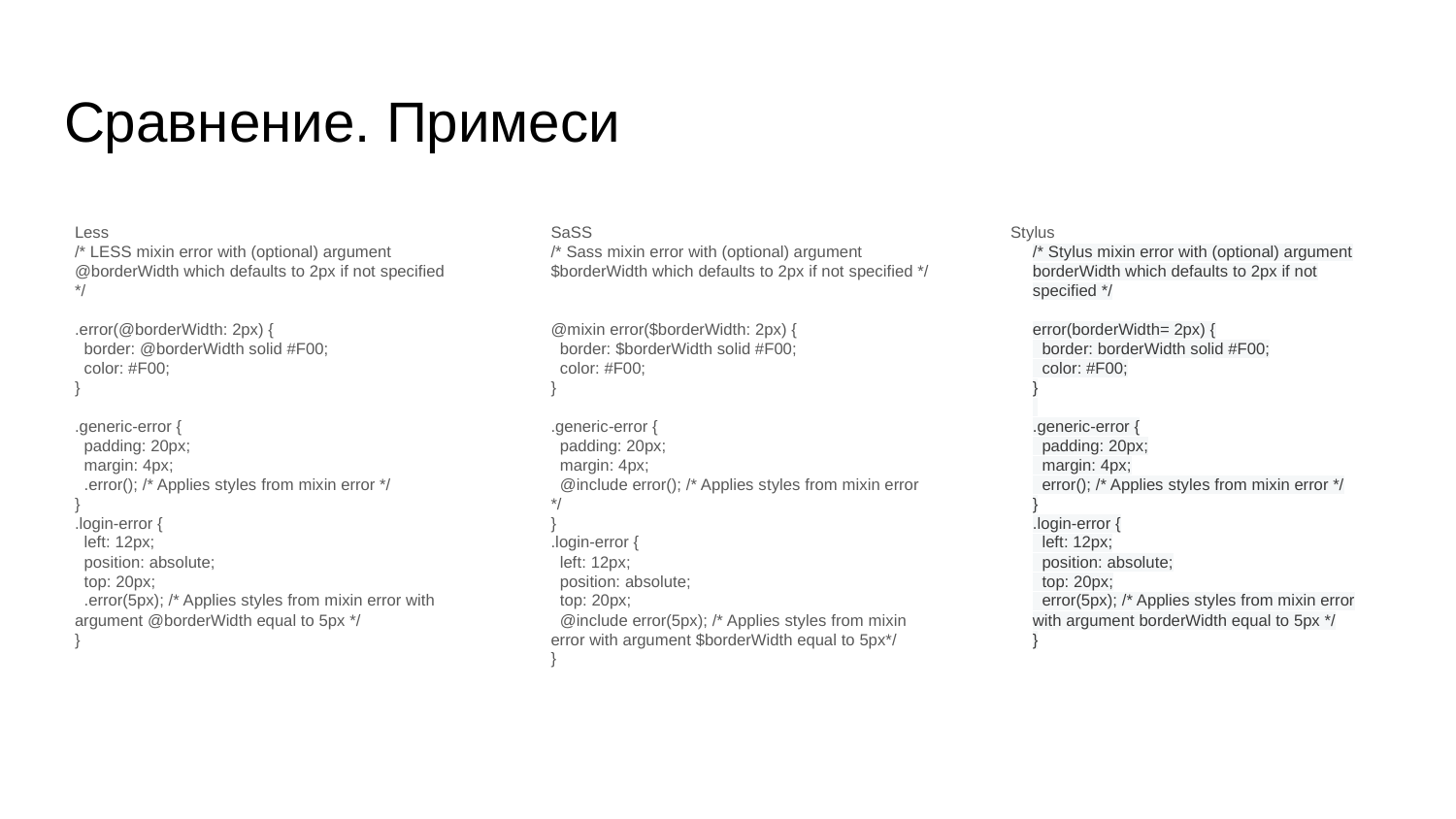

# Сравнение. Примеси
Less
/* LESS mixin error with (optional) argument @borderWidth which defaults to 2px if not specified */

.error(@borderWidth: 2px) {
  border: @borderWidth solid #F00;
  color: #F00;
}

.generic-error {
  padding: 20px;
  margin: 4px;
  .error(); /* Applies styles from mixin error */
}
.login-error {
  left: 12px;
  position: absolute;
  top: 20px;
  .error(5px); /* Applies styles from mixin error with argument @borderWidth equal to 5px */
}

SaSS
/* Sass mixin error with (optional) argument $borderWidth which defaults to 2px if not specified */

@mixin error($borderWidth: 2px) {
  border: $borderWidth solid #F00;
  color: #F00;
}

.generic-error {
  padding: 20px;
  margin: 4px;
  @include error(); /* Applies styles from mixin error */
}
.login-error {
  left: 12px;
  position: absolute;
  top: 20px;
  @include error(5px); /* Applies styles from mixin error with argument $borderWidth equal to 5px*/
}

Stylus
/* Stylus mixin error with (optional) argument borderWidth which defaults to 2px if not specified */

error(borderWidth= 2px) {
  border: borderWidth solid #F00;
  color: #F00;
}

.generic-error {
  padding: 20px;
  margin: 4px;
  error(); /* Applies styles from mixin error */
}
.login-error {
  left: 12px;
  position: absolute;
  top: 20px;
  error(5px); /* Applies styles from mixin error with argument borderWidth equal to 5px */
}